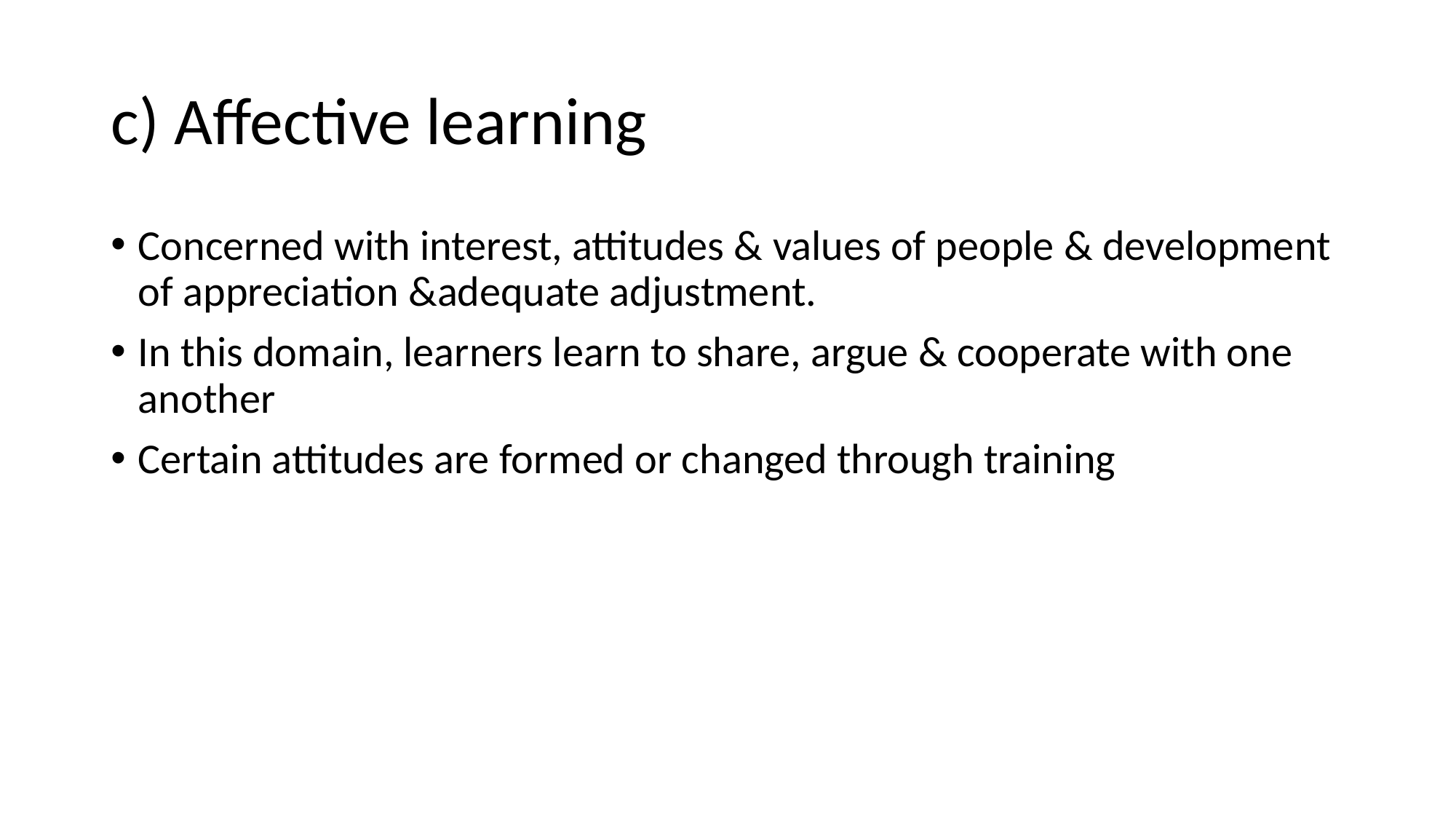

# c) Affective learning
Concerned with interest, attitudes & values of people & development of appreciation &adequate adjustment.
In this domain, learners learn to share, argue & cooperate with one another
Certain attitudes are formed or changed through training